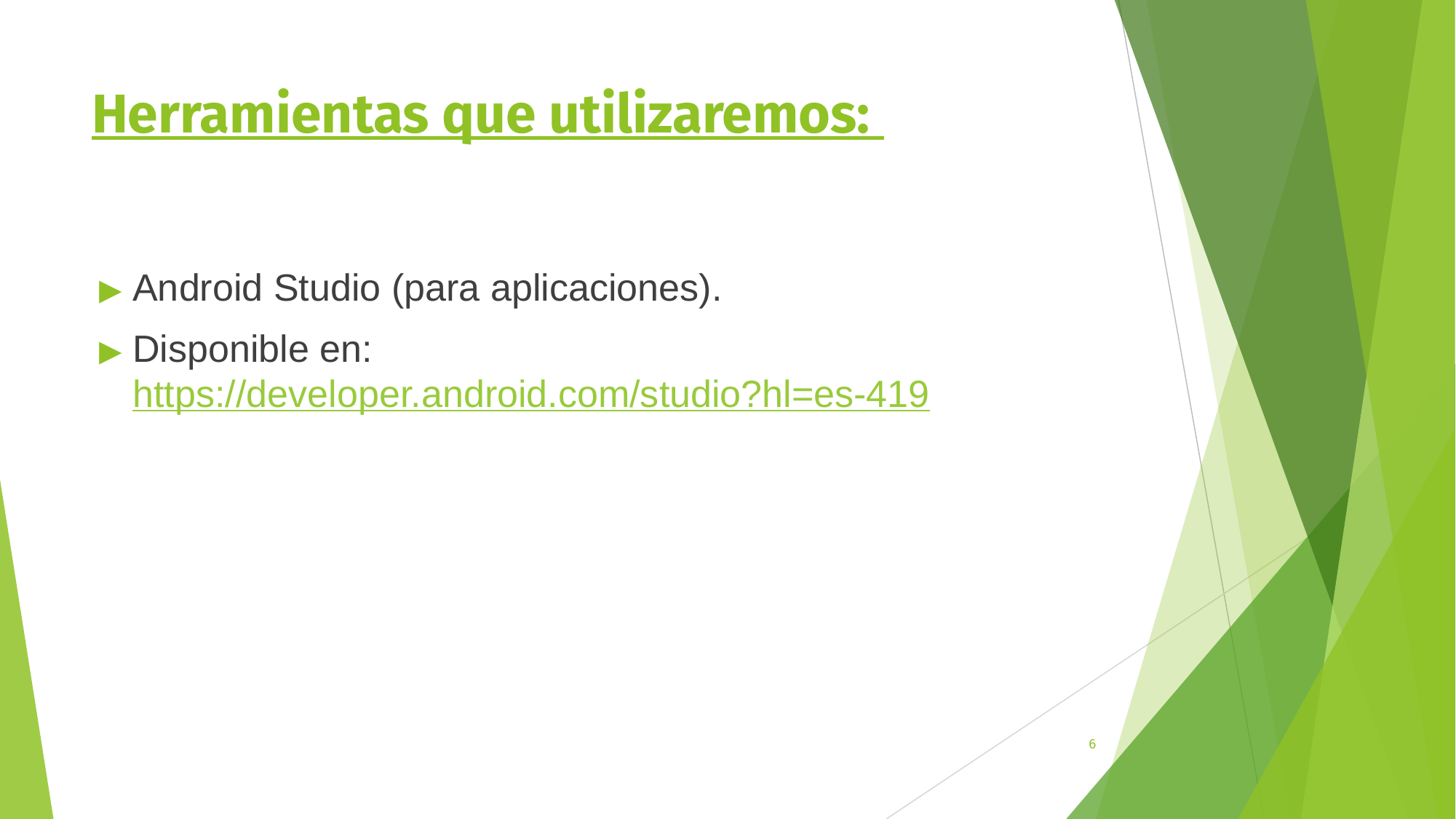

# Herramientas que utilizaremos:
Android Studio (para aplicaciones).
Disponible en: https://developer.android.com/studio?hl=es-419
6